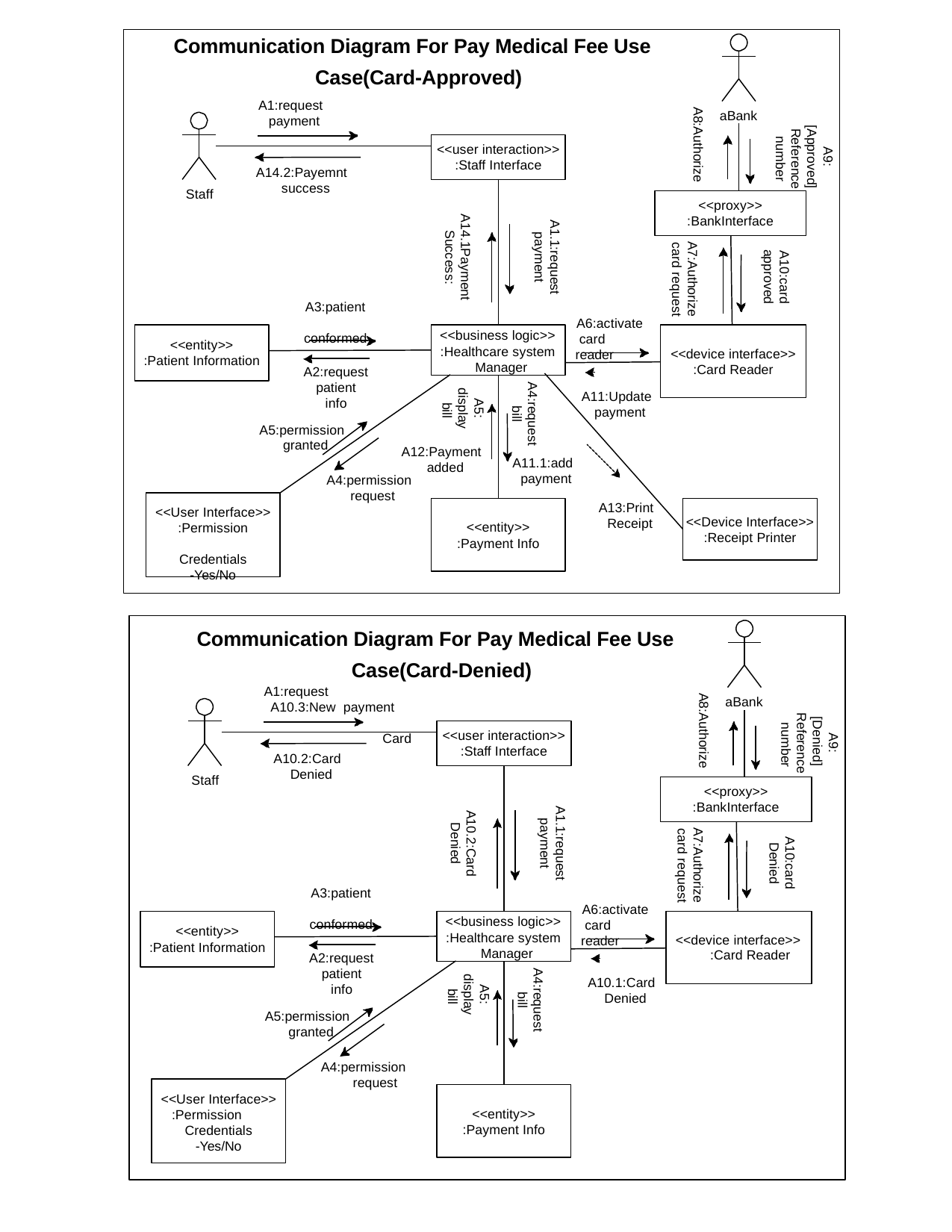

Communication Diagram For Pay Medical Fee Use  Case(Card-Approved)
A1:request  payment

A8:Authorize
aBank
A9:
[Approved]  Reference  number

<<user interaction>>
:Staff Interface

A14.2:Payemnt  success
Staff

<<proxy>>
:BankInterface
A14.1Payment
Success:
A1.1:request
payment

A7:Authorize
card request
A10:card
approved

A3:patient  conformed
A6:activate  card reader

<<business logic>>
:Healthcare system  Manager
<<entity>>
:Patient Information
<<device interface>>
:Card Reader

A2:request  patient  info

A4:request
bill
A11:Update  payment
A5:
display  bill

A5:permission  granted
A12:Payment  added

A11.1:add  payment
A4:permission  request

A13:Print  Receipt

<<User Interface>>
:Permission  Credentials
-Yes/No
<<Device Interface>>
:Receipt Printer
<<entity>>
:Payment Info

Communication Diagram For Pay Medical Fee Use  Case(Card-Denied)
A1:request	A10.3:New  payment		Card

A8:Authorize
aBank

A9:
[Denied]  Reference  number

<<user interaction>>
:Staff Interface

A10.2:Card  Denied
Staff

<<proxy>>
:BankInterface
A1.1:request
payment
A10.2:Card
Denied

A7:Authorize
card request
A10:card
Denied

A3:patient  conformed
A6:activate  card reader

<<business logic>>
:Healthcare system  Manager
<<entity>>
:Patient Information
<<device interface>>
 		:Card Reader
A10.1:Card  Denied
A2:request  patient  info

A4:request
bill
A5:
display  bill

A5:permission  granted

A4:permission  request
<<User Interface>>
:Permission  Credentials
-Yes/No

<<entity>>
:Payment Info